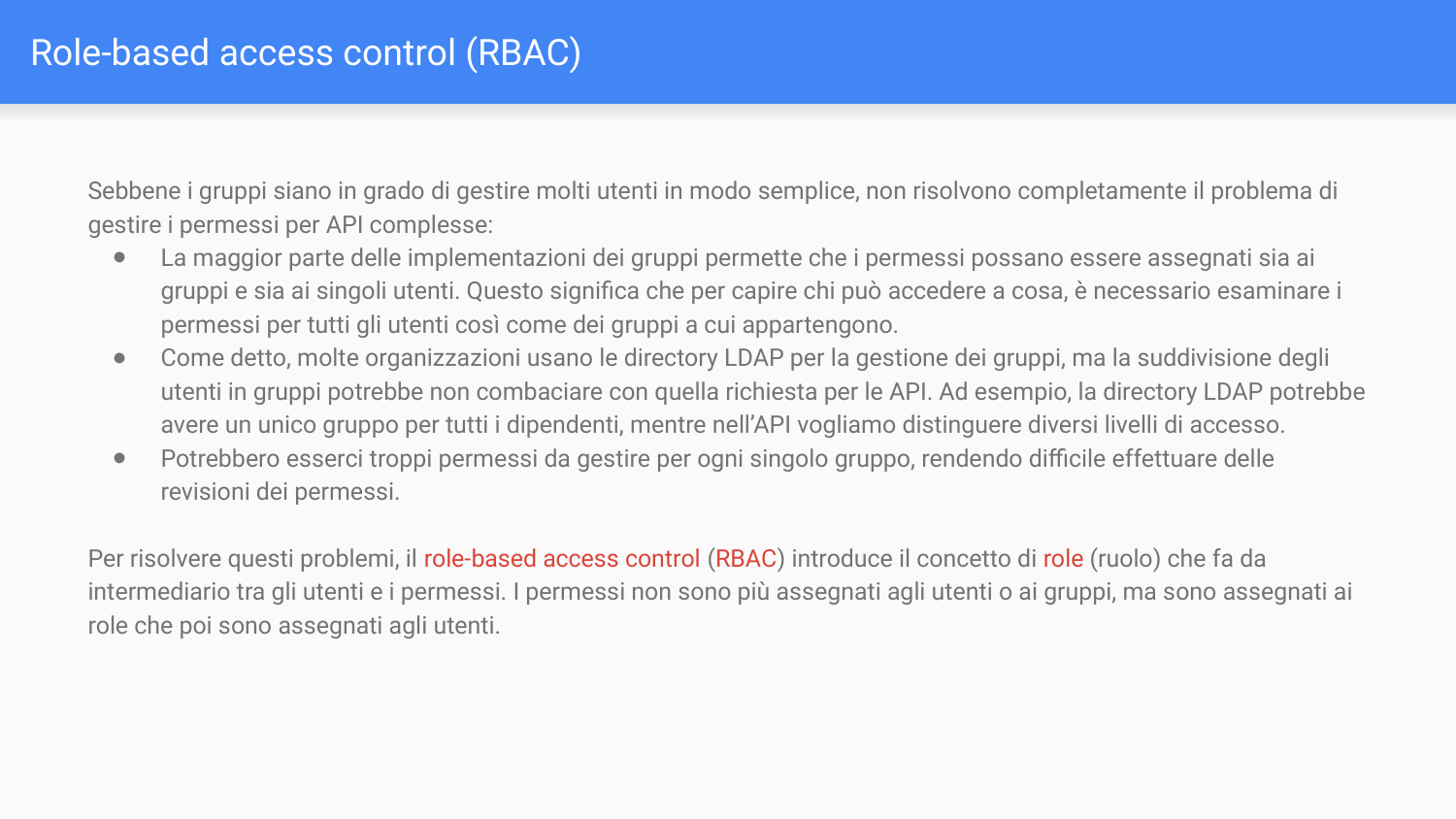

# Role-based access control (RBAC)
Sebbene i gruppi siano in grado di gestire molti utenti in modo semplice, non risolvono completamente il problema di gestire i permessi per API complesse:
La maggior parte delle implementazioni dei gruppi permette che i permessi possano essere assegnati sia ai gruppi e sia ai singoli utenti. Questo significa che per capire chi può accedere a cosa, è necessario esaminare i permessi per tutti gli utenti così come dei gruppi a cui appartengono.
Come detto, molte organizzazioni usano le directory LDAP per la gestione dei gruppi, ma la suddivisione degli utenti in gruppi potrebbe non combaciare con quella richiesta per le API. Ad esempio, la directory LDAP potrebbe avere un unico gruppo per tutti i dipendenti, mentre nell’API vogliamo distinguere diversi livelli di accesso.
Potrebbero esserci troppi permessi da gestire per ogni singolo gruppo, rendendo difficile effettuare delle revisioni dei permessi.

Per risolvere questi problemi, il role-based access control (RBAC) introduce il concetto di role (ruolo) che fa da intermediario tra gli utenti e i permessi. I permessi non sono più assegnati agli utenti o ai gruppi, ma sono assegnati ai role che poi sono assegnati agli utenti.